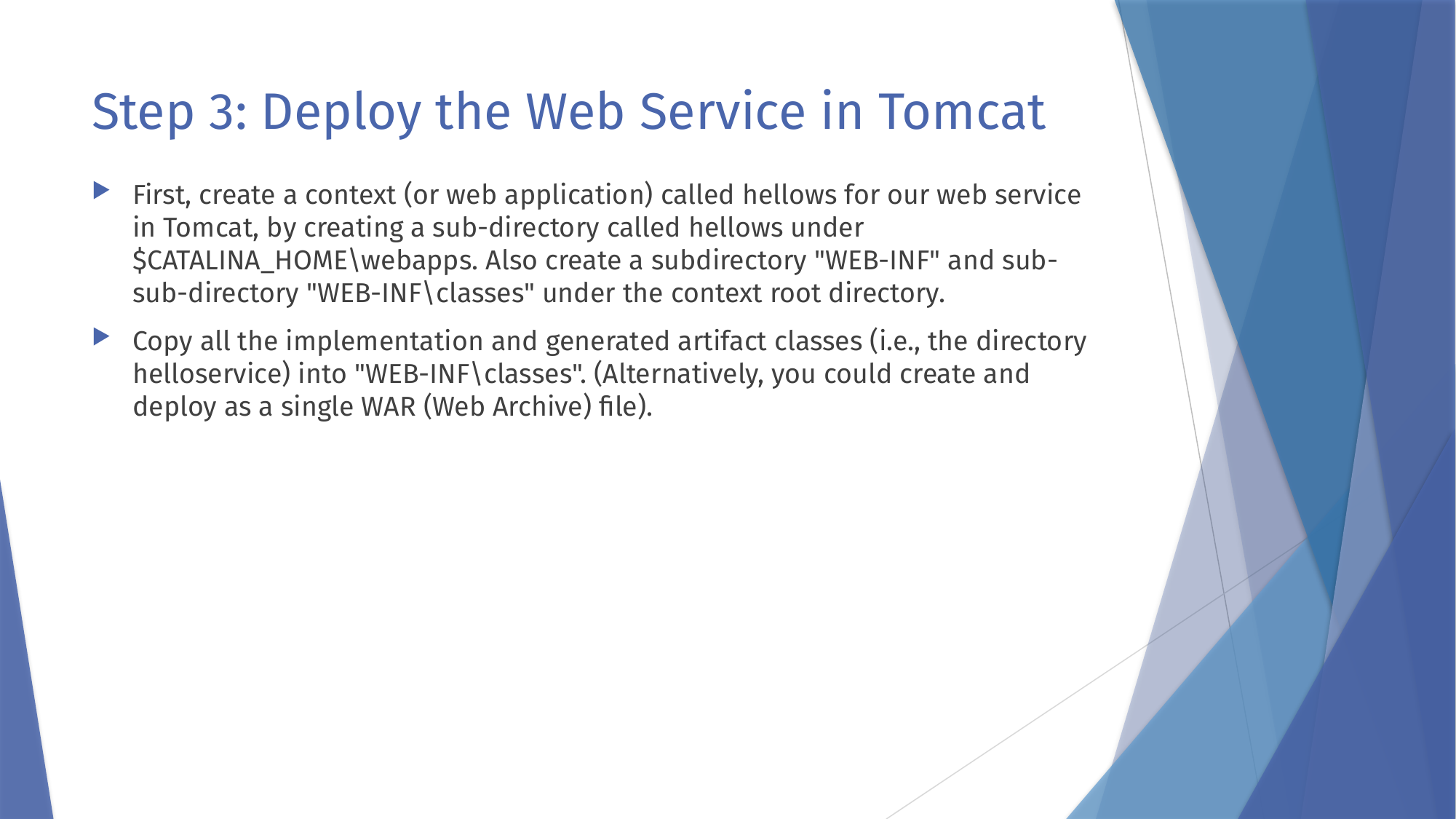

# Step 3: Deploy the Web Service in Tomcat
First, create a context (or web application) called hellows for our web service in Tomcat, by creating a sub-directory called hellows under $CATALINA_HOME\webapps. Also create a subdirectory "WEB-INF" and sub-sub-directory "WEB-INF\classes" under the context root directory.
Copy all the implementation and generated artifact classes (i.e., the directory helloservice) into "WEB-INF\classes". (Alternatively, you could create and deploy as a single WAR (Web Archive) file).